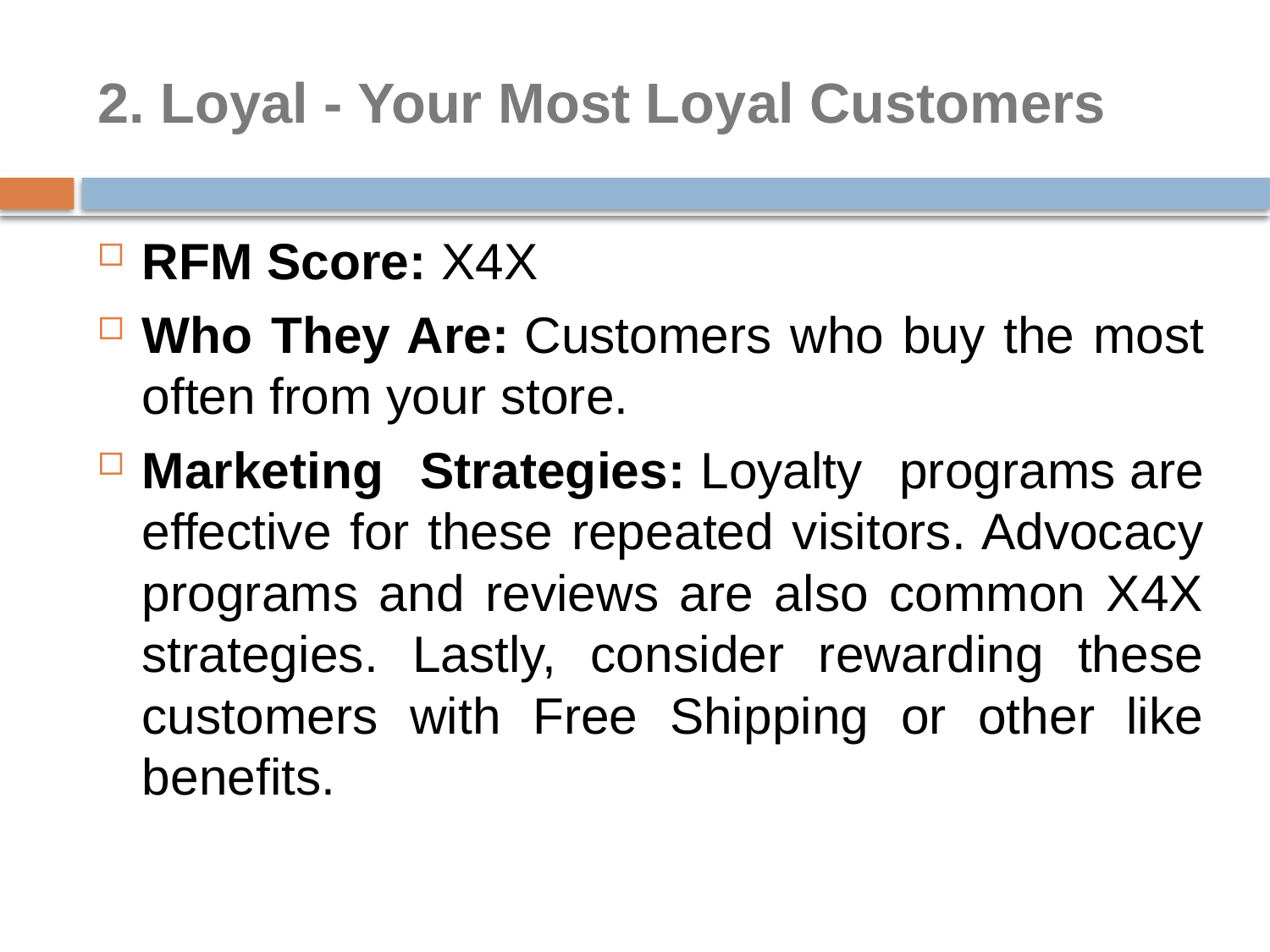

# 2. Loyal - Your Most Loyal Customers
RFM Score: X4X
Who They Are: Customers who buy the most often from your store.
Marketing Strategies: Loyalty programs are effective for these repeated visitors. Advocacy programs and reviews are also common X4X strategies. Lastly, consider rewarding these customers with Free Shipping or other like benefits.